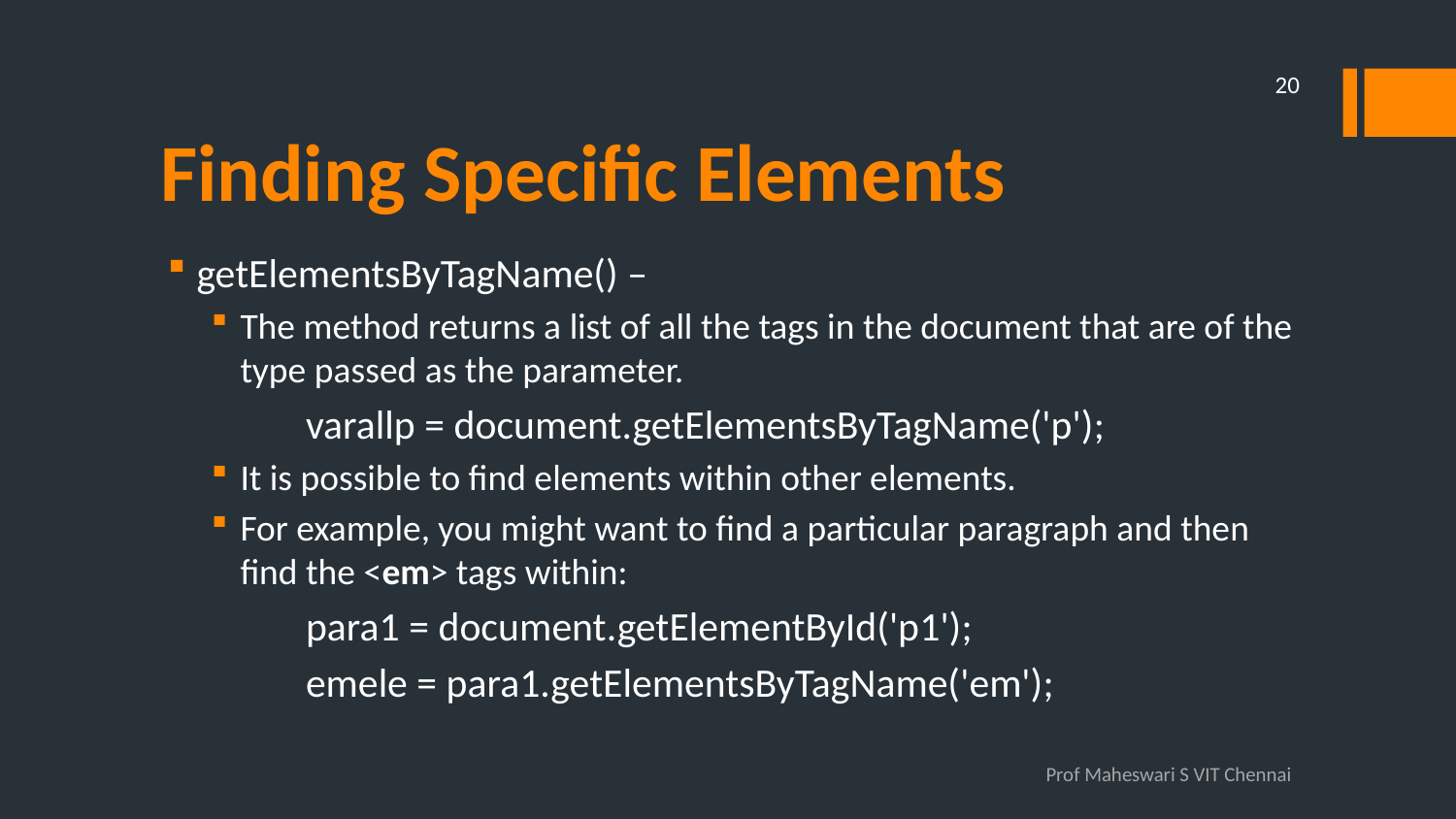

20
# Finding Specific Elements
getElementsByTagName() –
The method returns a list of all the tags in the document that are of the type passed as the parameter.
	varallp = document.getElementsByTagName('p');
It is possible to find elements within other elements.
For example, you might want to find a particular paragraph and then find the <em> tags within:
	para1 = document.getElementById('p1');
	emele = para1.getElementsByTagName('em');

Prof Maheswari S VIT Chennai